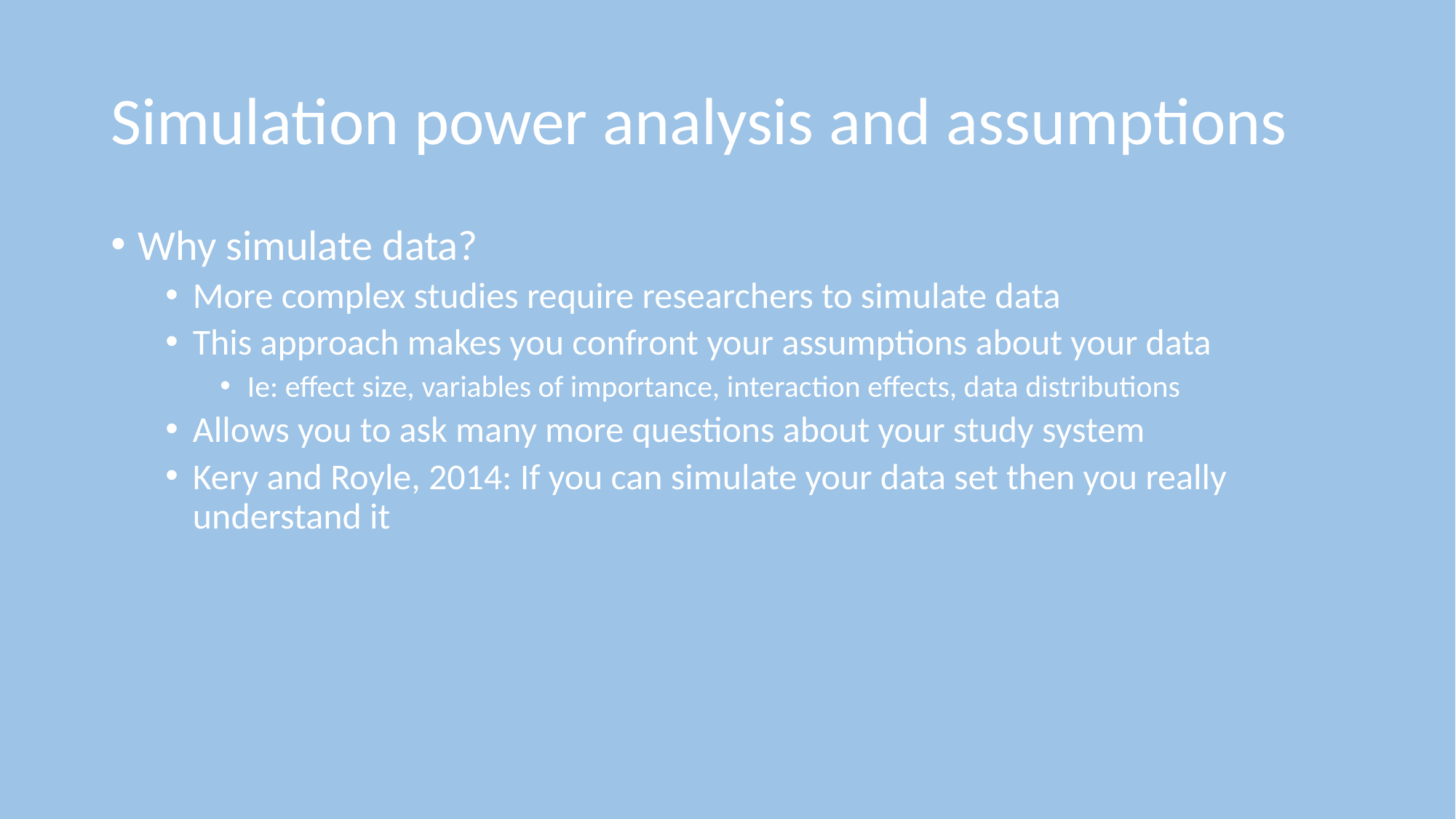

# Simulation power analysis and assumptions
Why simulate data?
More complex studies require researchers to simulate data
This approach makes you confront your assumptions about your data
Ie: effect size, variables of importance, interaction effects, data distributions
Allows you to ask many more questions about your study system
Kery and Royle, 2014: If you can simulate your data set then you really understand it